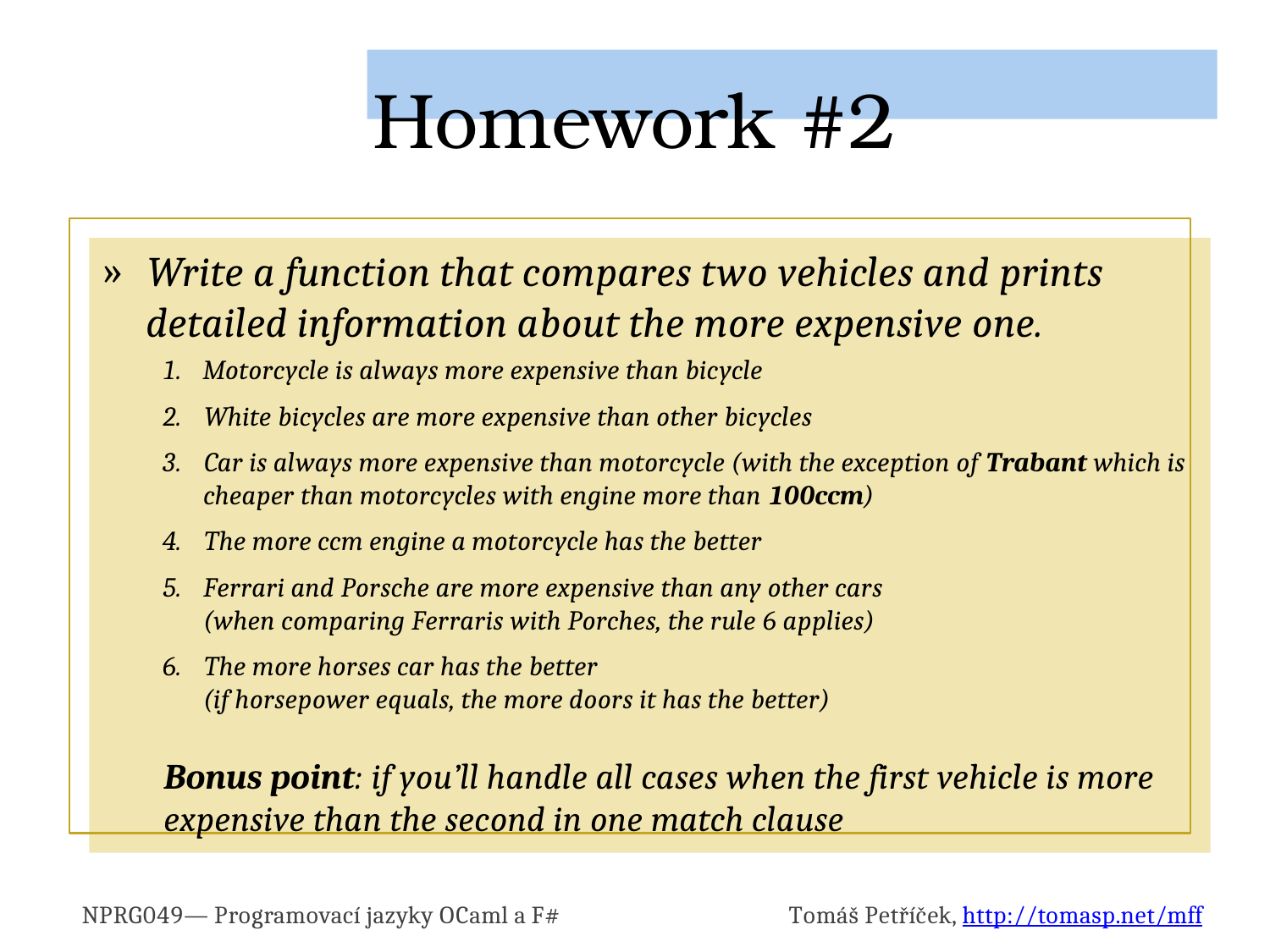

# Homework #2
Write a function that compares two vehicles and prints detailed information about the more expensive one.
Motorcycle is always more expensive than bicycle
White bicycles are more expensive than other bicycles
Car is always more expensive than motorcycle (with the exception of Trabant which is cheaper than motorcycles with engine more than 100ccm)
The more ccm engine a motorcycle has the better
Ferrari and Porsche are more expensive than any other cars
(when comparing Ferraris with Porches, the rule 6 applies)
The more horses car has the better
(if horsepower equals, the more doors it has the better)
Bonus point: if you’ll handle all cases when the first vehicle is more expensive than the second in one match clause